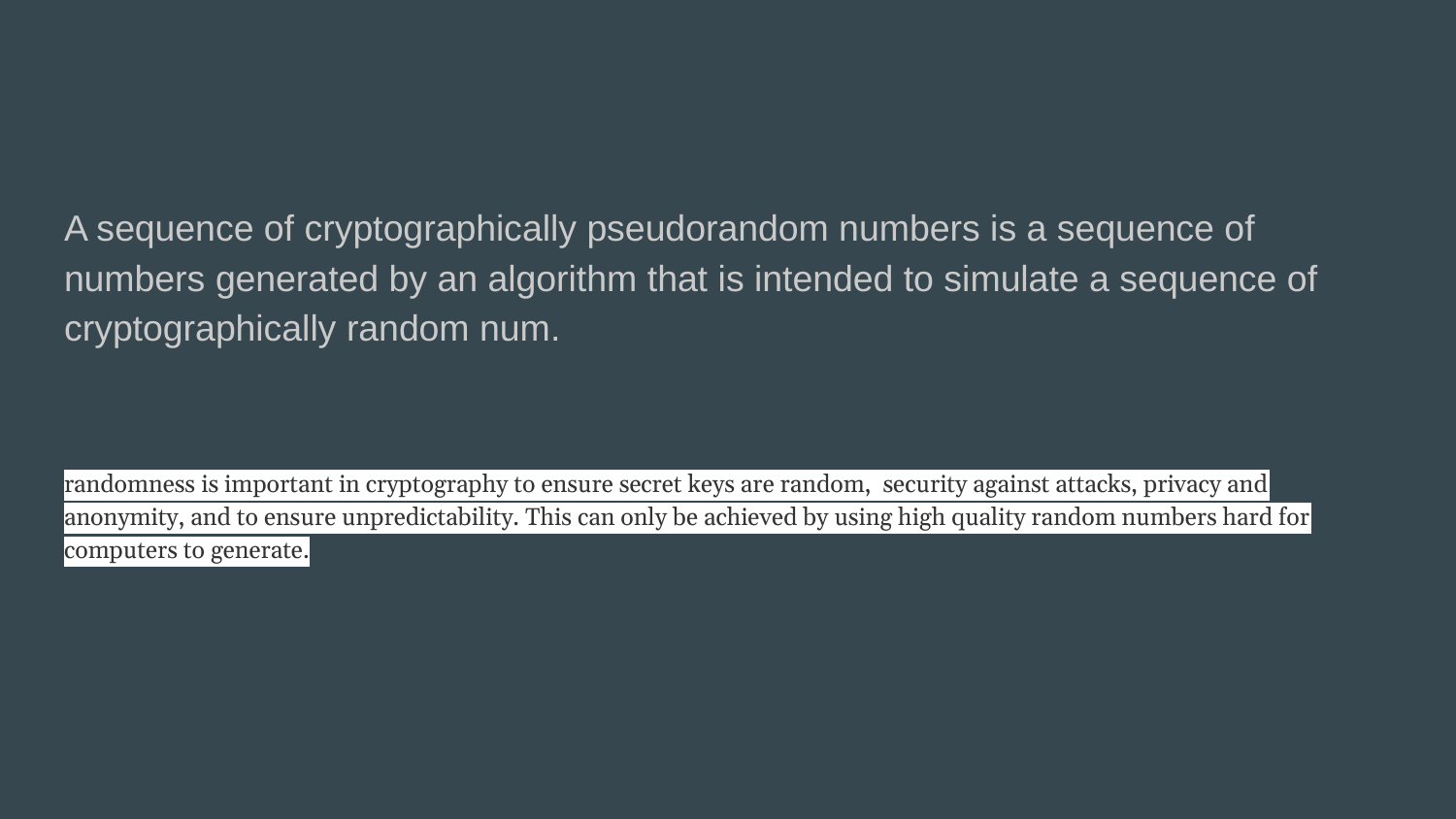

#
A sequence of cryptographically pseudorandom numbers is a sequence of numbers generated by an algorithm that is intended to simulate a sequence of cryptographically random num.

randomness is important in cryptography to ensure secret keys are random,  security against attacks, privacy and anonymity, and to ensure unpredictability. This can only be achieved by using high quality random numbers hard for computers to generate.